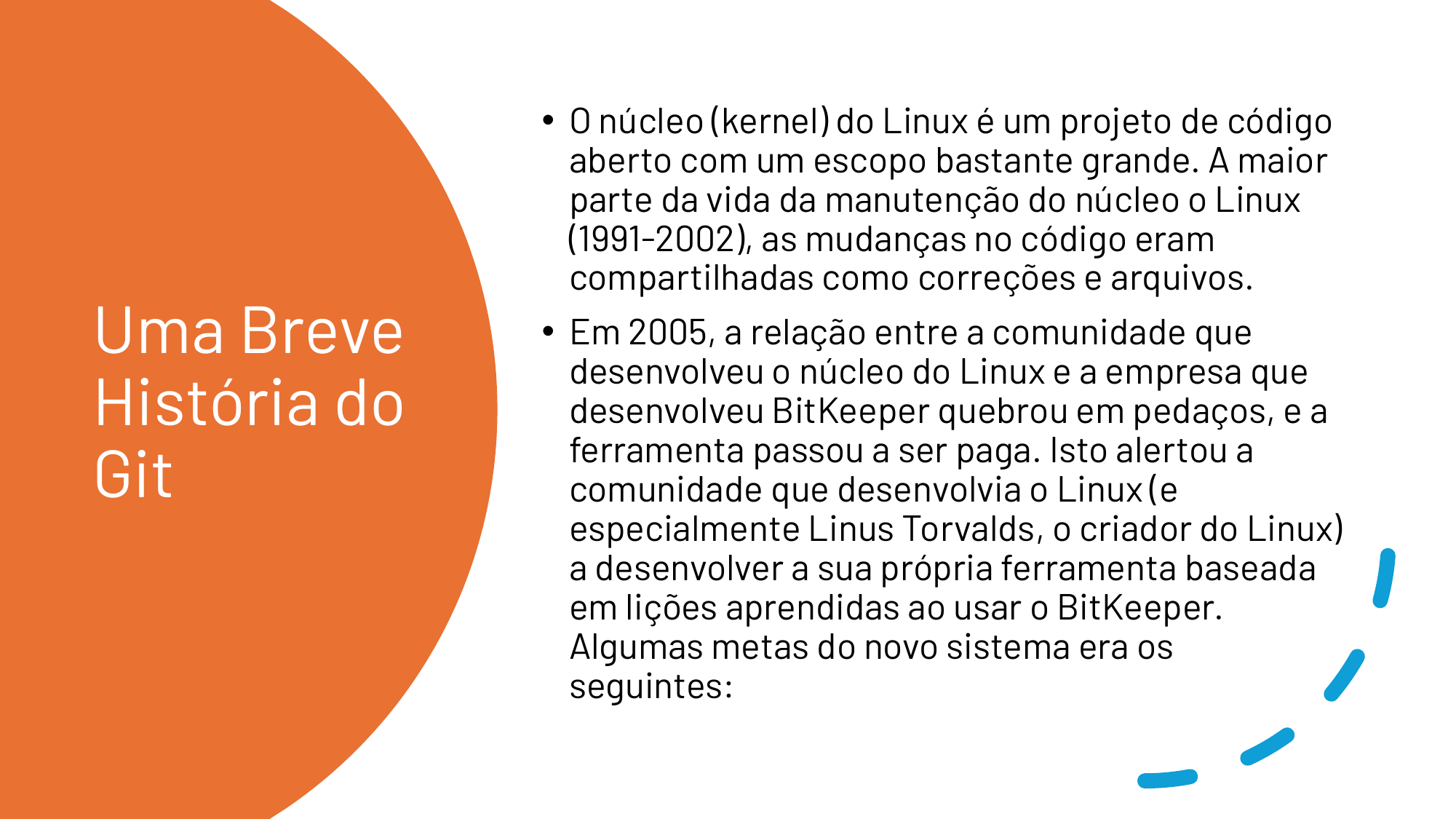

O núcleo (kernel) do Linux é um projeto de código aberto com um escopo bastante grande. A maior parte da vida da manutenção do núcleo o Linux (1991-2002), as mudanças no código eram compartilhadas como correções e arquivos.
Em 2005, a relação entre a comunidade que desenvolveu o núcleo do Linux e a empresa que desenvolveu BitKeeper quebrou em pedaços, e a ferramenta passou a ser paga. Isto alertou a comunidade que desenvolvia o Linux (e especialmente Linus Torvalds, o criador do Linux) a desenvolver a sua própria ferramenta baseada em lições aprendidas ao usar o BitKeeper. Algumas metas do novo sistema era os seguintes:
# Uma Breve História do Git